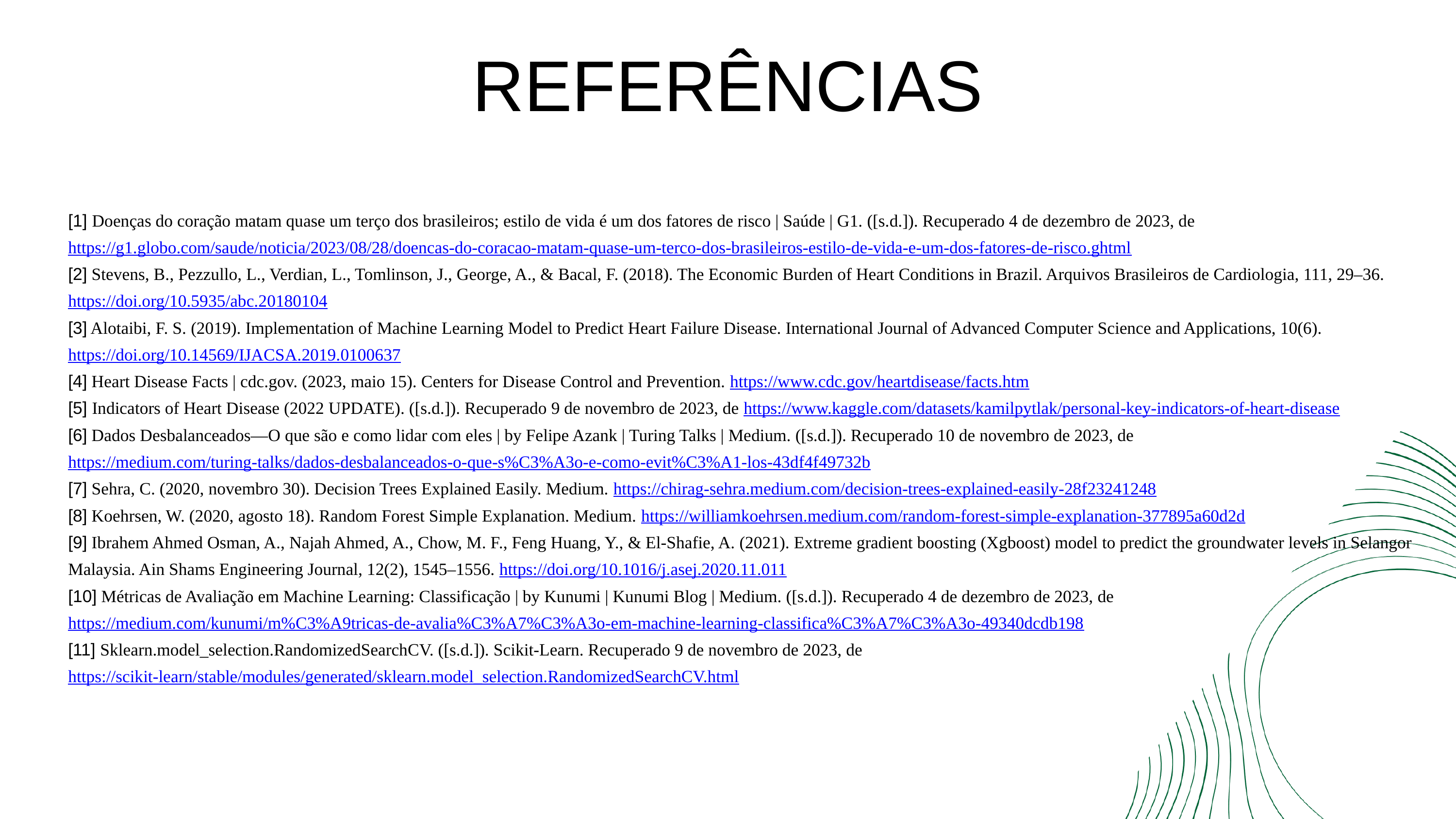

REFERÊNCIAS
[1] Doenças do coração matam quase um terço dos brasileiros; estilo de vida é um dos fatores de risco | Saúde | G1. ([s.d.]). Recuperado 4 de dezembro de 2023, de https://g1.globo.com/saude/noticia/2023/08/28/doencas-do-coracao-matam-quase-um-terco-dos-brasileiros-estilo-de-vida-e-um-dos-fatores-de-risco.ghtml
[2] Stevens, B., Pezzullo, L., Verdian, L., Tomlinson, J., George, A., & Bacal, F. (2018). The Economic Burden of Heart Conditions in Brazil. Arquivos Brasileiros de Cardiologia, 111, 29–36. https://doi.org/10.5935/abc.20180104
[3] Alotaibi, F. S. (2019). Implementation of Machine Learning Model to Predict Heart Failure Disease. International Journal of Advanced Computer Science and Applications, 10(6). https://doi.org/10.14569/IJACSA.2019.0100637
[4] Heart Disease Facts | cdc.gov. (2023, maio 15). Centers for Disease Control and Prevention. https://www.cdc.gov/heartdisease/facts.htm
[5] Indicators of Heart Disease (2022 UPDATE). ([s.d.]). Recuperado 9 de novembro de 2023, de https://www.kaggle.com/datasets/kamilpytlak/personal-key-indicators-of-heart-disease
[6] Dados Desbalanceados—O que são e como lidar com eles | by Felipe Azank | Turing Talks | Medium. ([s.d.]). Recuperado 10 de novembro de 2023, de https://medium.com/turing-talks/dados-desbalanceados-o-que-s%C3%A3o-e-como-evit%C3%A1-los-43df4f49732b
[7] Sehra, C. (2020, novembro 30). Decision Trees Explained Easily. Medium. https://chirag-sehra.medium.com/decision-trees-explained-easily-28f23241248
[8] Koehrsen, W. (2020, agosto 18). Random Forest Simple Explanation. Medium. https://williamkoehrsen.medium.com/random-forest-simple-explanation-377895a60d2d
[9] Ibrahem Ahmed Osman, A., Najah Ahmed, A., Chow, M. F., Feng Huang, Y., & El-Shafie, A. (2021). Extreme gradient boosting (Xgboost) model to predict the groundwater levels in Selangor Malaysia. Ain Shams Engineering Journal, 12(2), 1545–1556. https://doi.org/10.1016/j.asej.2020.11.011
[10] Métricas de Avaliação em Machine Learning: Classificação | by Kunumi | Kunumi Blog | Medium. ([s.d.]). Recuperado 4 de dezembro de 2023, de https://medium.com/kunumi/m%C3%A9tricas-de-avalia%C3%A7%C3%A3o-em-machine-learning-classifica%C3%A7%C3%A3o-49340dcdb198
[11] Sklearn.model_selection.RandomizedSearchCV. ([s.d.]). Scikit-Learn. Recuperado 9 de novembro de 2023, de https://scikit-learn/stable/modules/generated/sklearn.model_selection.RandomizedSearchCV.html